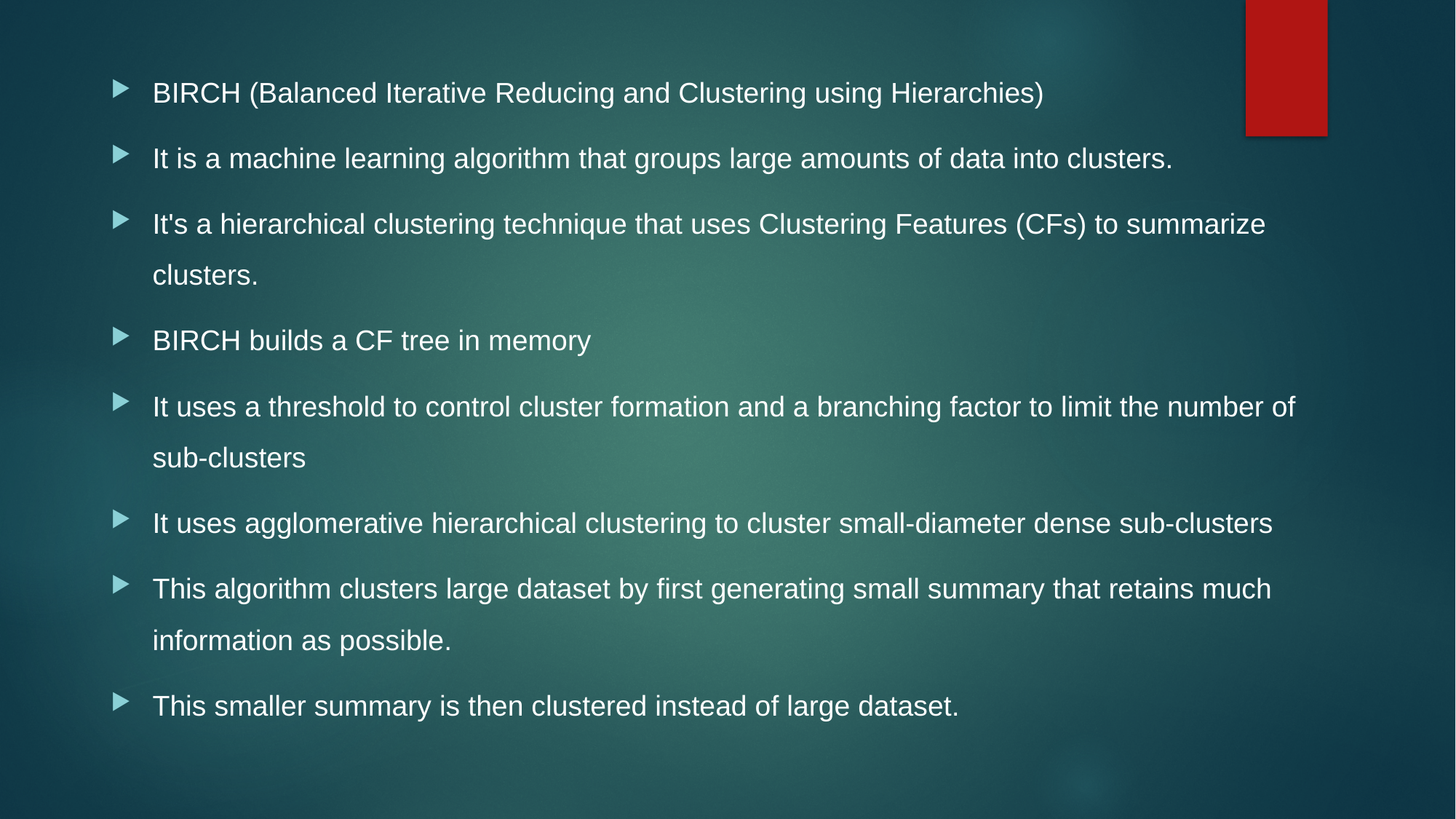

BIRCH (Balanced Iterative Reducing and Clustering using Hierarchies)
It is a machine learning algorithm that groups large amounts of data into clusters.
It's a hierarchical clustering technique that uses Clustering Features (CFs) to summarize clusters.
BIRCH builds a CF tree in memory
It uses a threshold to control cluster formation and a branching factor to limit the number of sub-clusters
It uses agglomerative hierarchical clustering to cluster small-diameter dense sub-clusters
This algorithm clusters large dataset by first generating small summary that retains much information as possible.
This smaller summary is then clustered instead of large dataset.